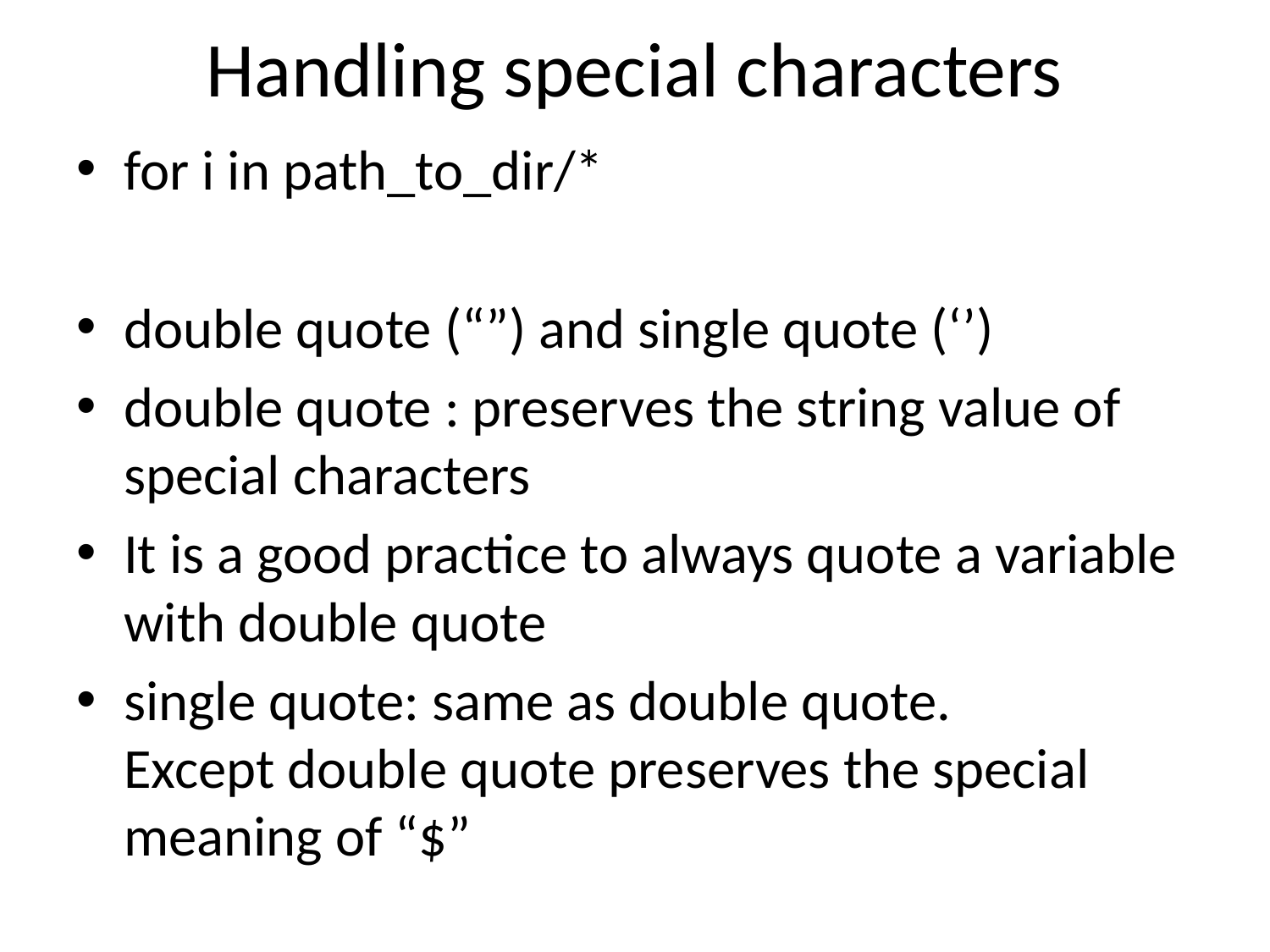

# Handling special characters
for i in path_to_dir/*

double quote (“”) and single quote (‘’)
double quote : preserves the string value of special characters
It is a good practice to always quote a variable with double quote
single quote: same as double quote.
Except double quote preserves the special meaning of “$”